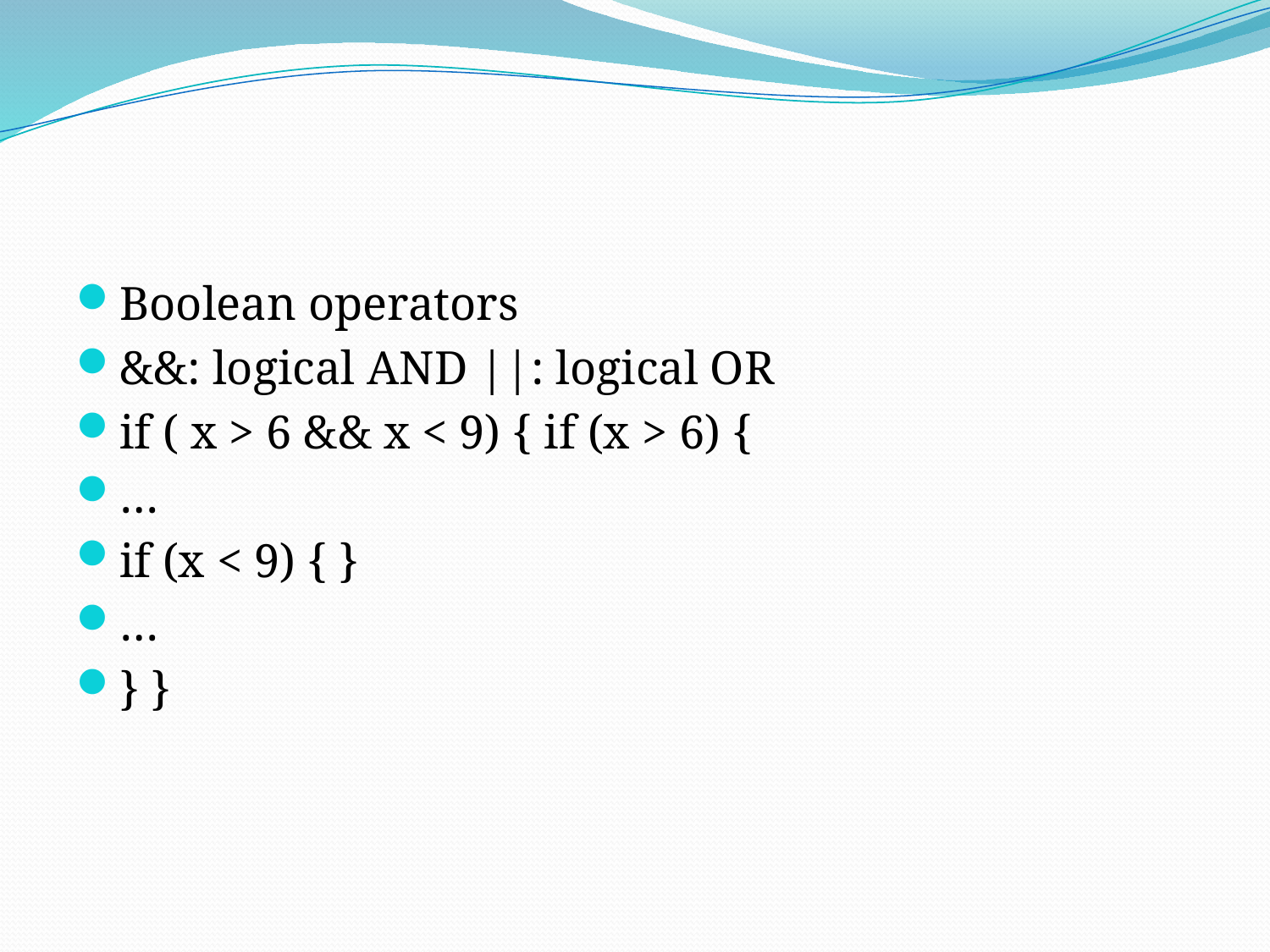

#
Boolean operators
&&: logical AND ||: logical OR
if ( x > 6 && x < 9) { if (x > 6) {
…
if (x < 9) { }
…
} }